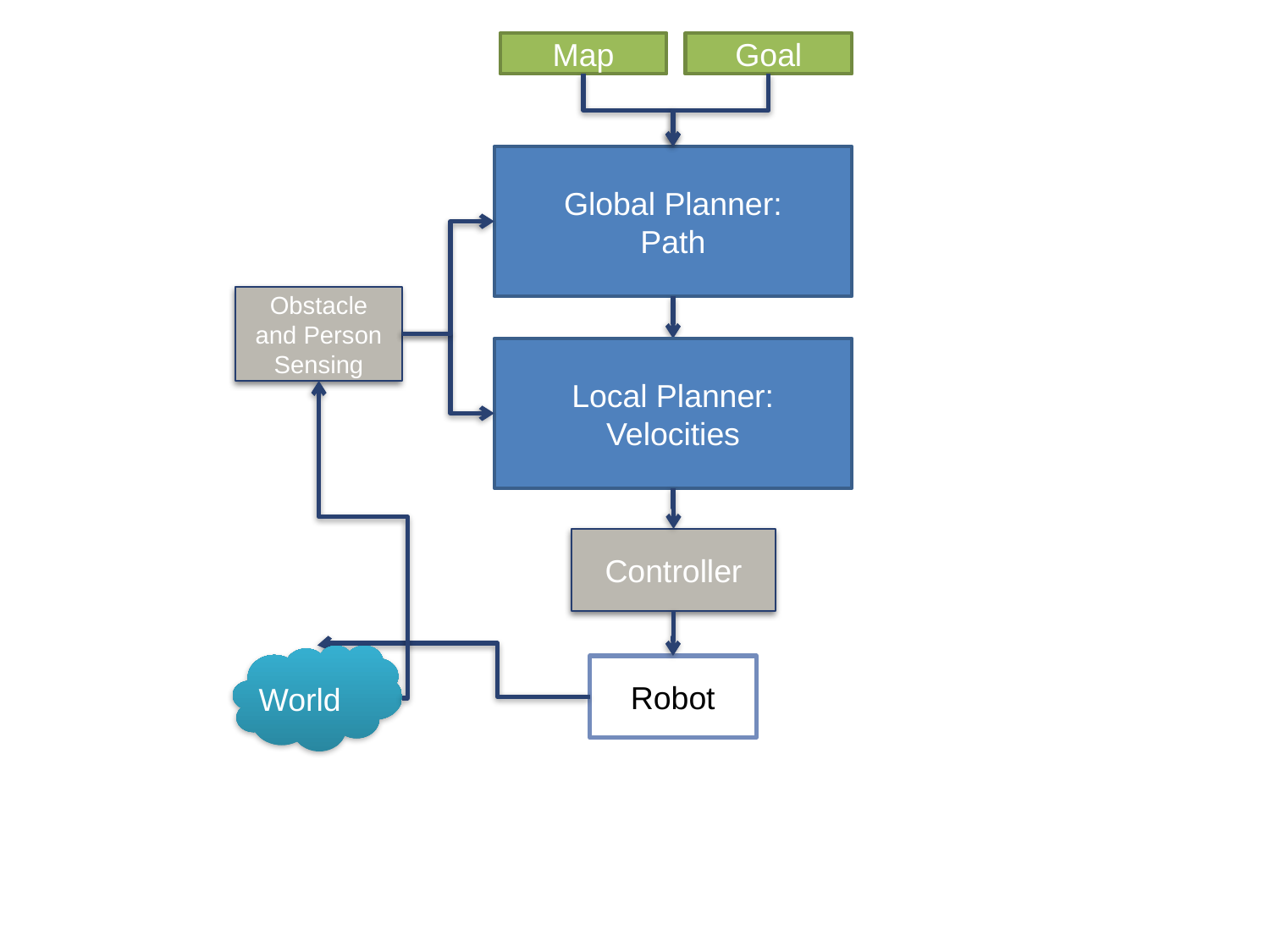

Map
Goal
Global Planner:
Path
Obstacle and Person Sensing
Local Planner:
Velocities
Controller

Robot
World